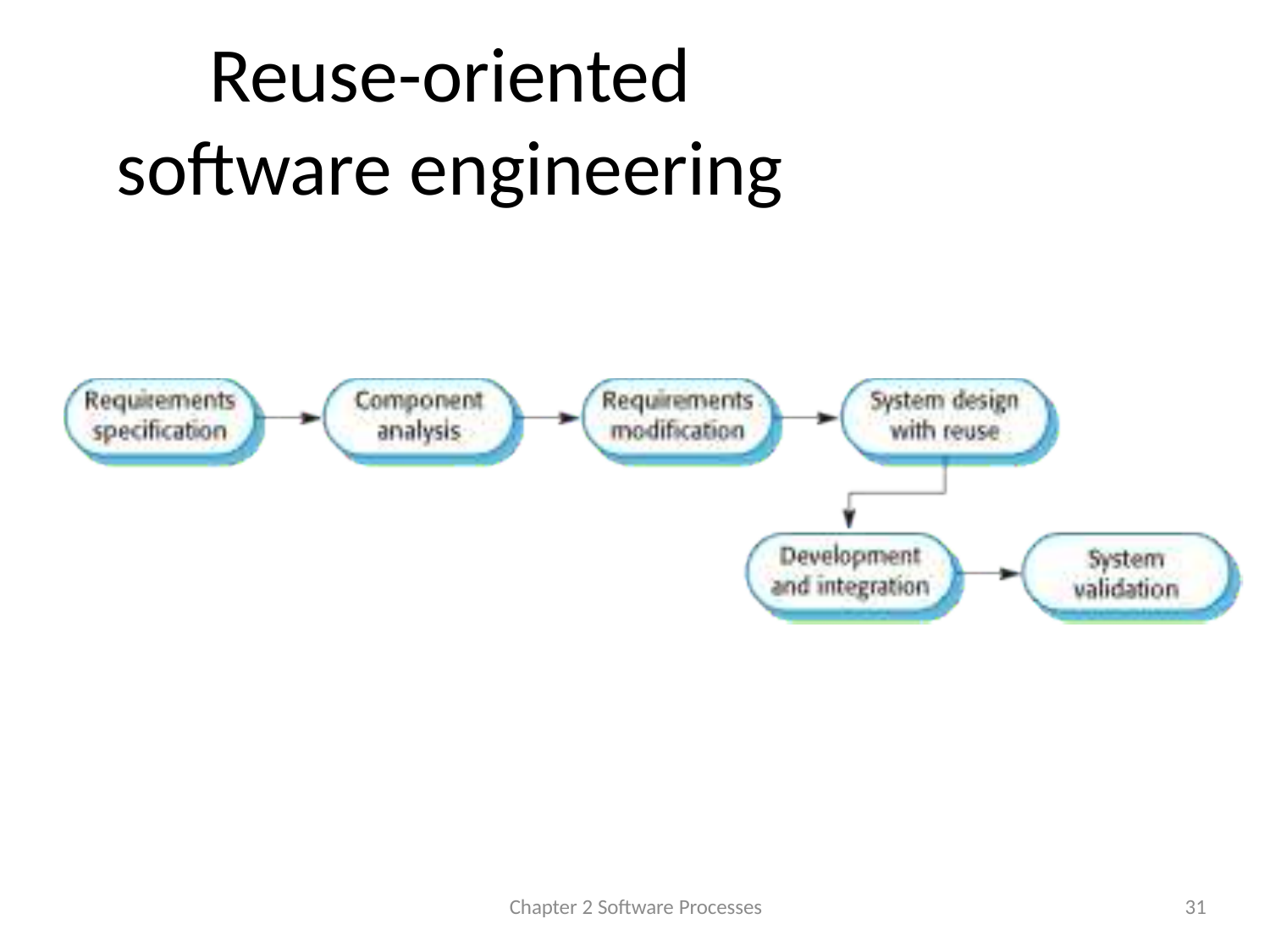

# Reuse-oriented software engineering

Chapter 2 Software Processes
31